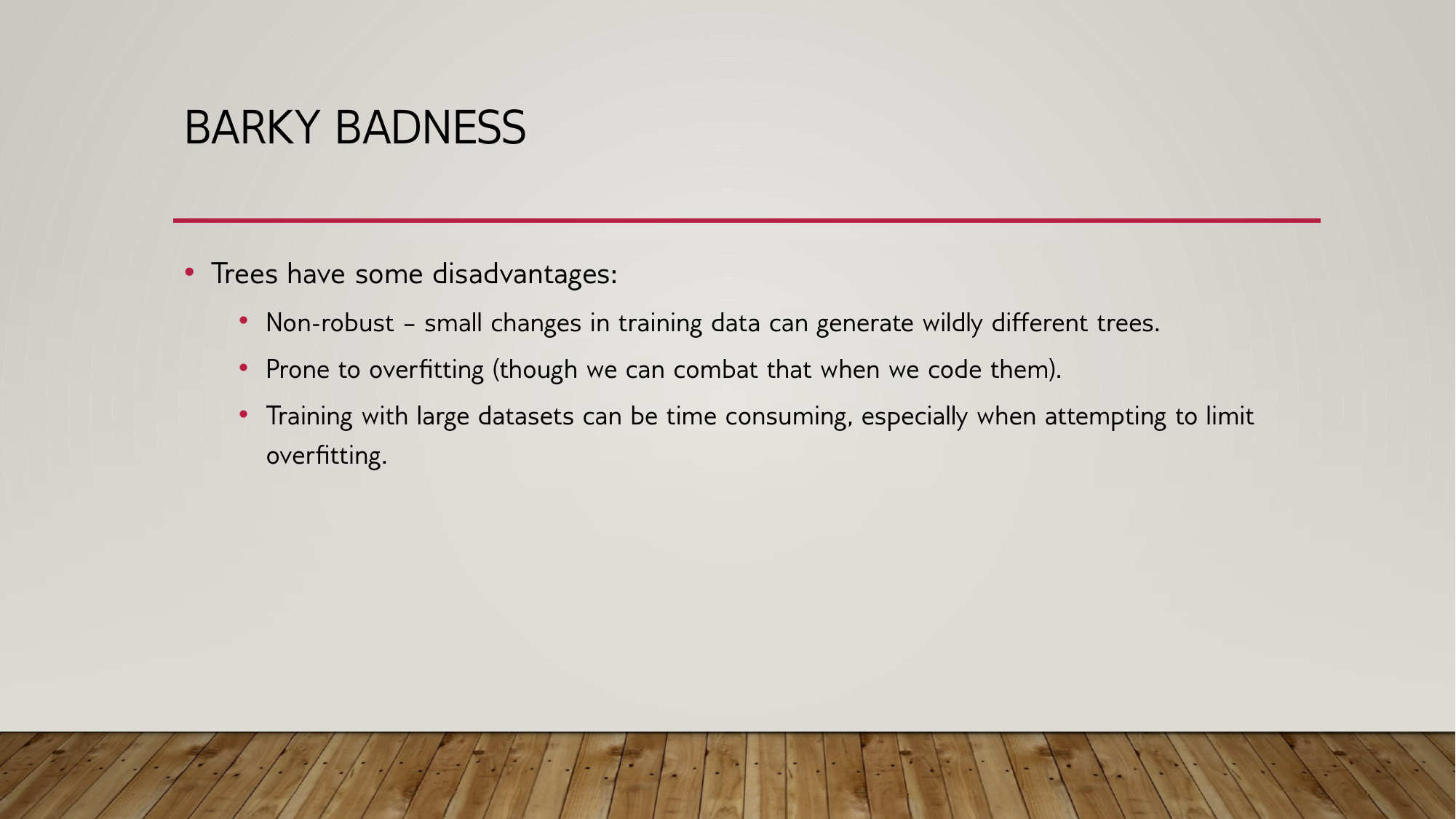

# Barky Badness
Trees have some disadvantages:
Non-robust – small changes in training data can generate wildly different trees.
Prone to overfitting (though we can combat that when we code them).
Training with large datasets can be time consuming, especially when attempting to limit overfitting.